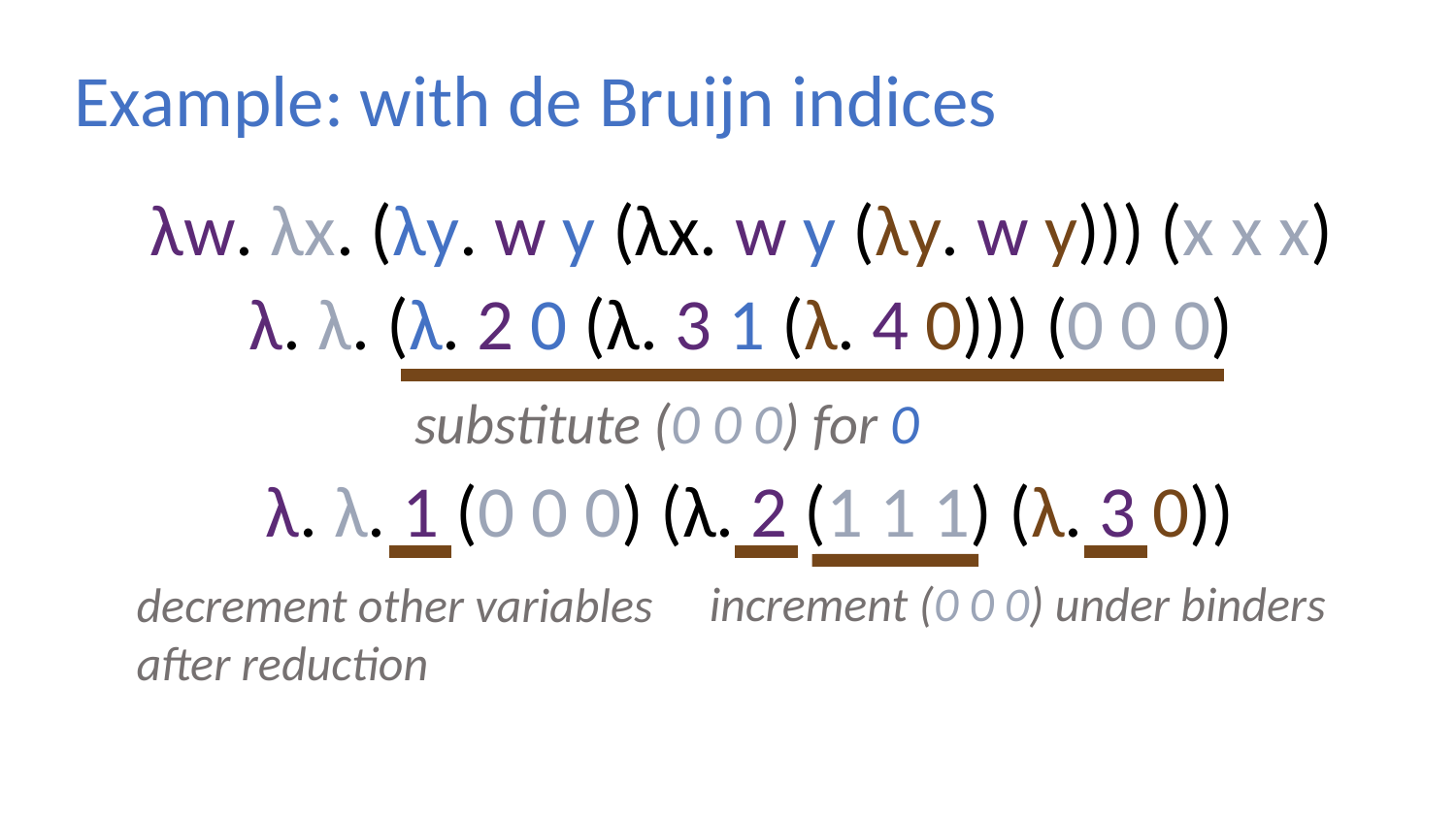

# Example: with de Bruijn indices
λw. λx. (λy. w y (λx. w y (λy. w y))) (x x x)
λ. λ. (λ. 2 0 (λ. 3 1 (λ. 4 0))) (0 0 0)

 λ. λ. 1 (0 0 0) (λ. 2 (1 1 1) (λ. 3 0))

substitute (0 0 0) for 0
increment (0 0 0) under binders
decrement other variables
after reduction